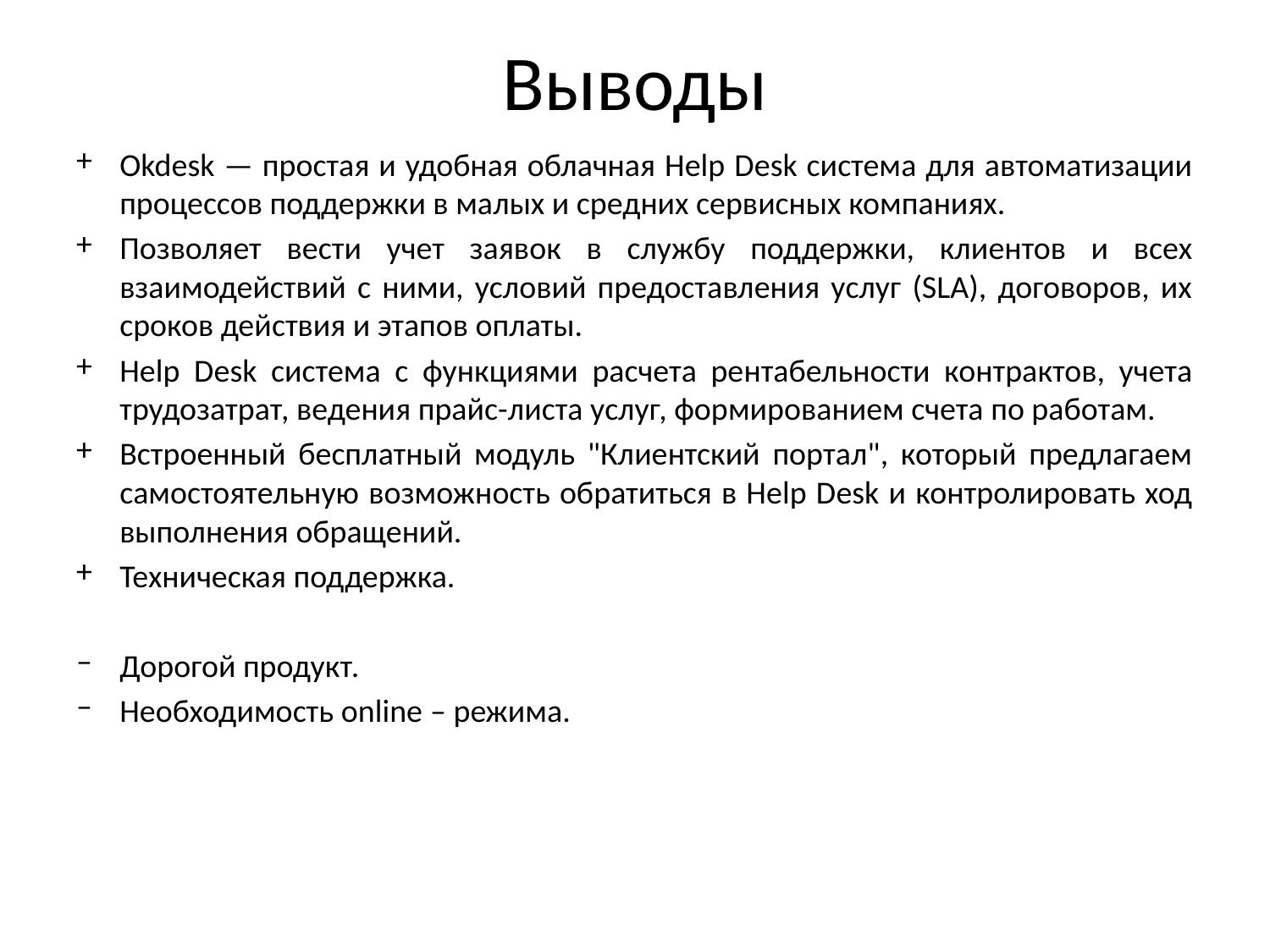

# Выводы
Okdesk — простая и удобная облачная Help Desk система для автоматизации процессов поддержки в малых и средних сервисных компаниях.
Позволяет вести учет заявок в службу поддержки, клиентов и всех взаимодействий с ними, условий предоставления услуг (SLA), договоров, их сроков действия и этапов оплаты.
Help Desk система с функциями расчета рентабельности контрактов, учета трудозатрат, ведения прайс-листа услуг, формированием счета по работам.
Встроенный бесплатный модуль "Клиентский портал", который предлагаем самостоятельную возможность обратиться в Help Desk и контролировать ход выполнения обращений.
Техническая поддержка.

Дорогой продукт.
Необходимость online – режима.